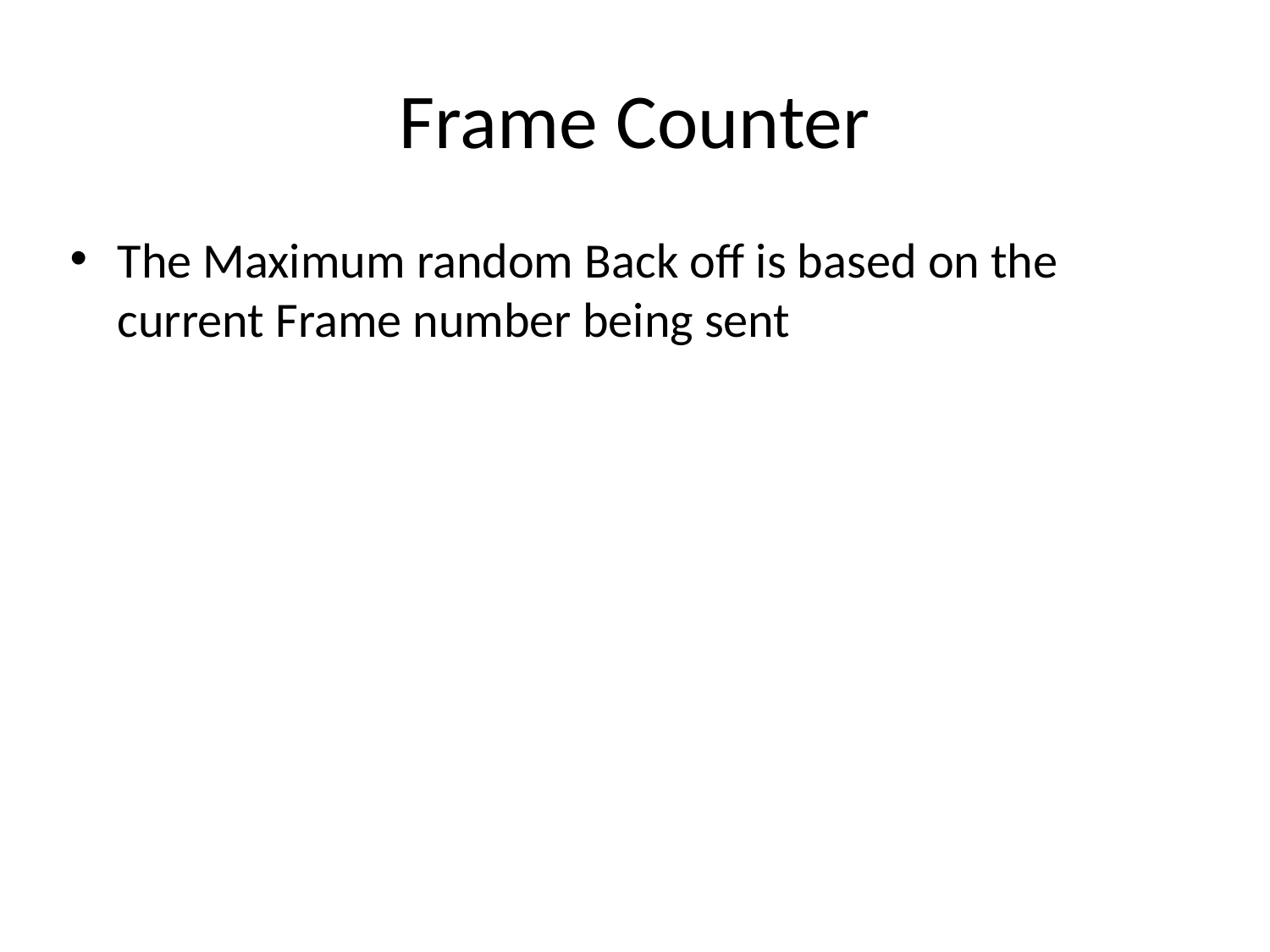

# Frame Counter
The Maximum random Back off is based on the current Frame number being sent